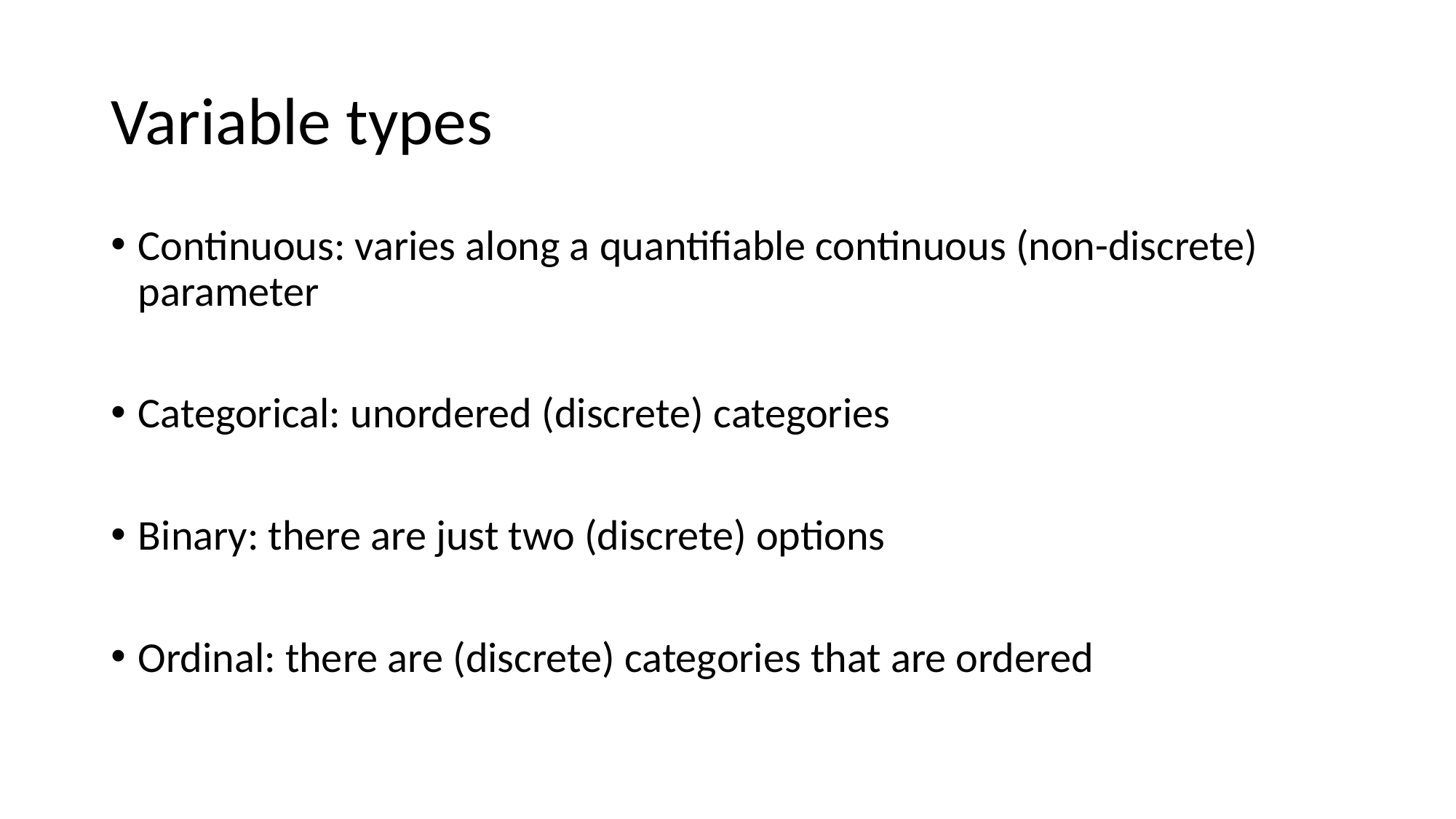

# Variable types
Continuous: varies along a quantifiable continuous (non-discrete) parameter

Categorical: unordered (discrete) categories

Binary: there are just two (discrete) options

Ordinal: there are (discrete) categories that are ordered